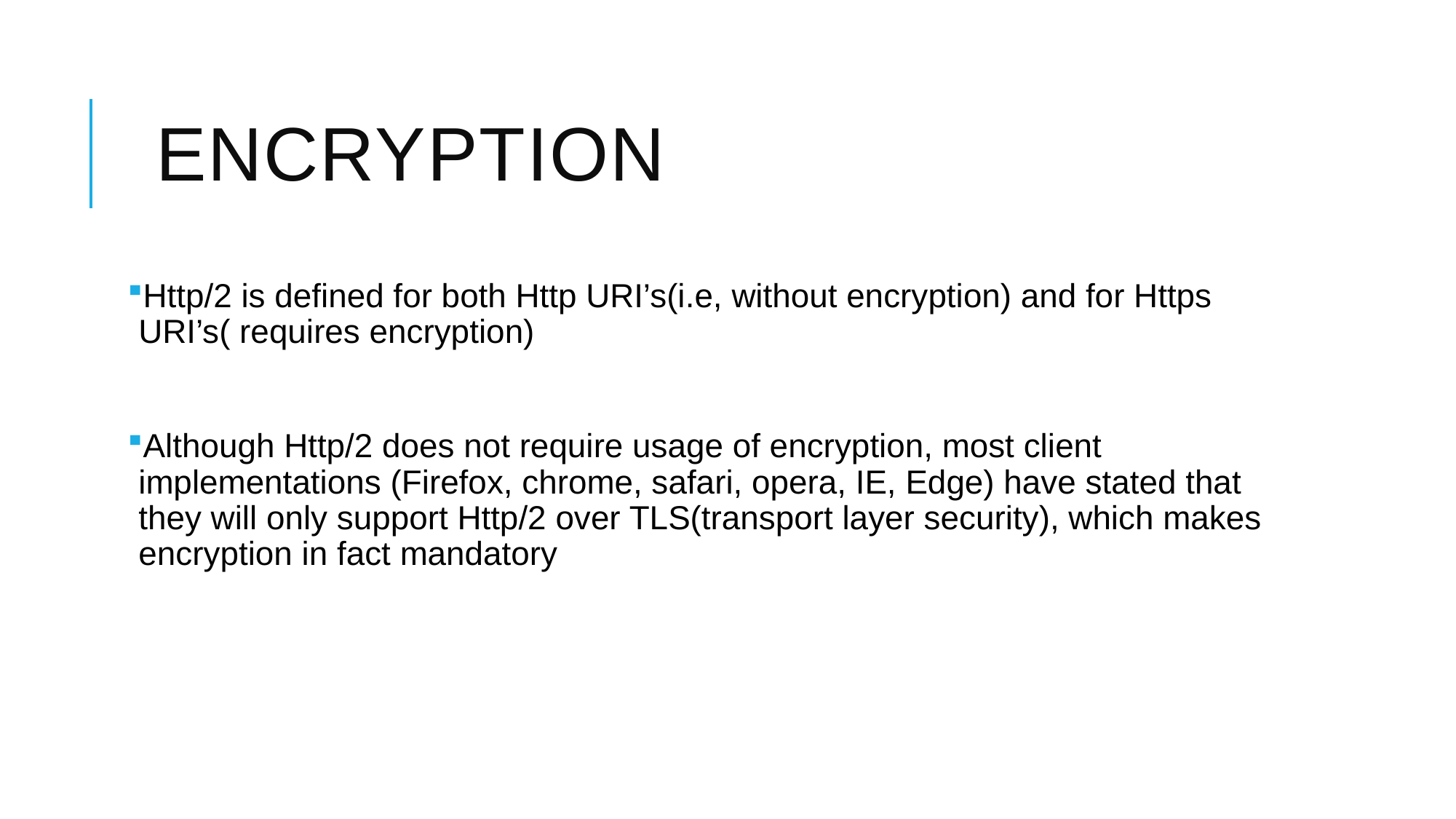

# Encryption
Http/2 is defined for both Http URI’s(i.e, without encryption) and for Https URI’s( requires encryption)

Although Http/2 does not require usage of encryption, most client implementations (Firefox, chrome, safari, opera, IE, Edge) have stated that they will only support Http/2 over TLS(transport layer security), which makes encryption in fact mandatory